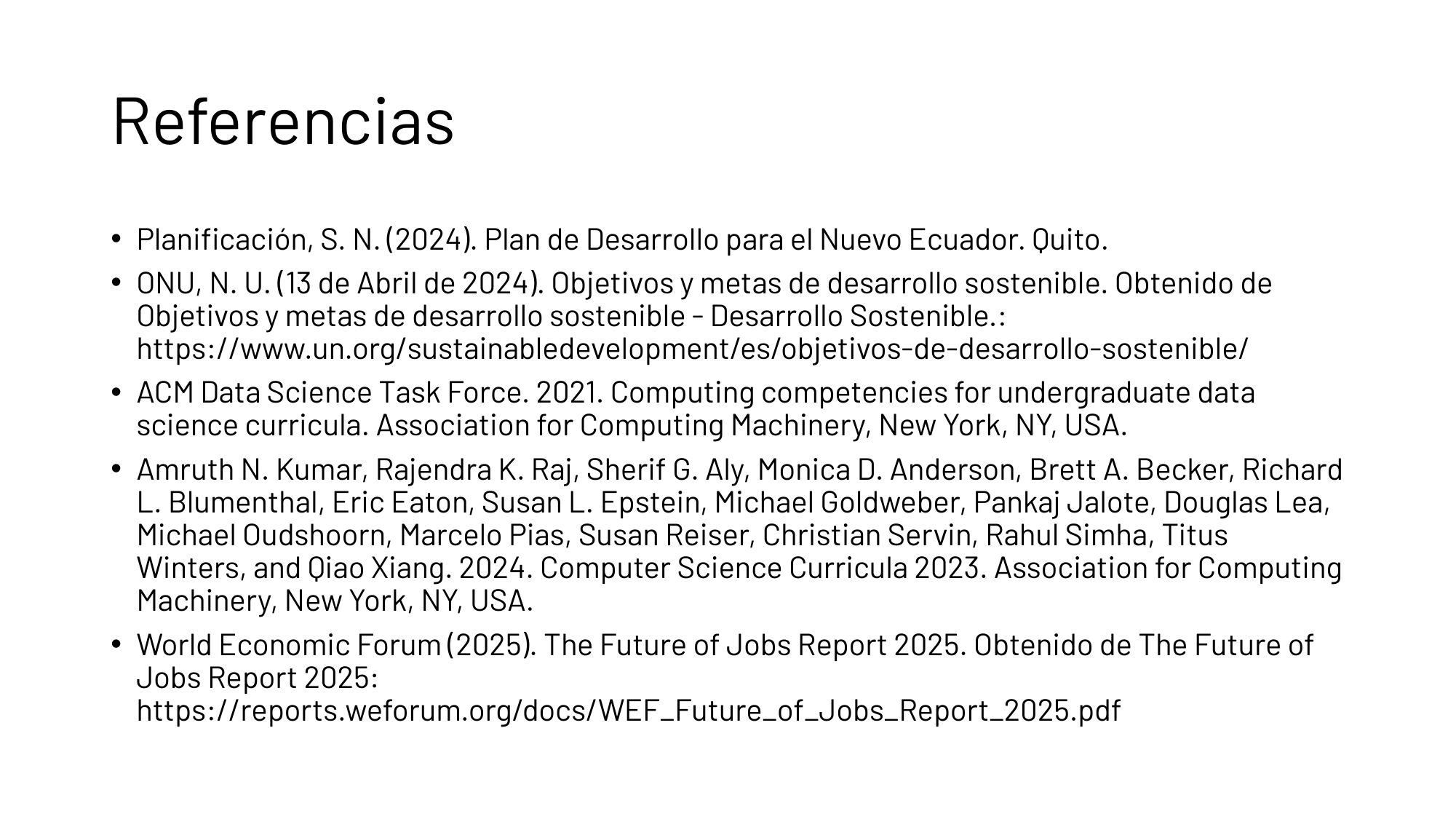

# Referencias
Planificación, S. N. (2024). Plan de Desarrollo para el Nuevo Ecuador. Quito.
ONU, N. U. (13 de Abril de 2024). Objetivos y metas de desarrollo sostenible. Obtenido de Objetivos y metas de desarrollo sostenible - Desarrollo Sostenible.: https://www.un.org/sustainabledevelopment/es/objetivos-de-desarrollo-sostenible/
ACM Data Science Task Force. 2021. Computing competencies for undergraduate data science curricula. Association for Computing Machinery, New York, NY, USA.
Amruth N. Kumar, Rajendra K. Raj, Sherif G. Aly, Monica D. Anderson, Brett A. Becker, Richard L. Blumenthal, Eric Eaton, Susan L. Epstein, Michael Goldweber, Pankaj Jalote, Douglas Lea, Michael Oudshoorn, Marcelo Pias, Susan Reiser, Christian Servin, Rahul Simha, Titus Winters, and Qiao Xiang. 2024. Computer Science Curricula 2023. Association for Computing Machinery, New York, NY, USA.
World Economic Forum (2025). The Future of Jobs Report 2025. Obtenido de The Future of Jobs Report 2025: https://reports.weforum.org/docs/WEF_Future_of_Jobs_Report_2025.pdf